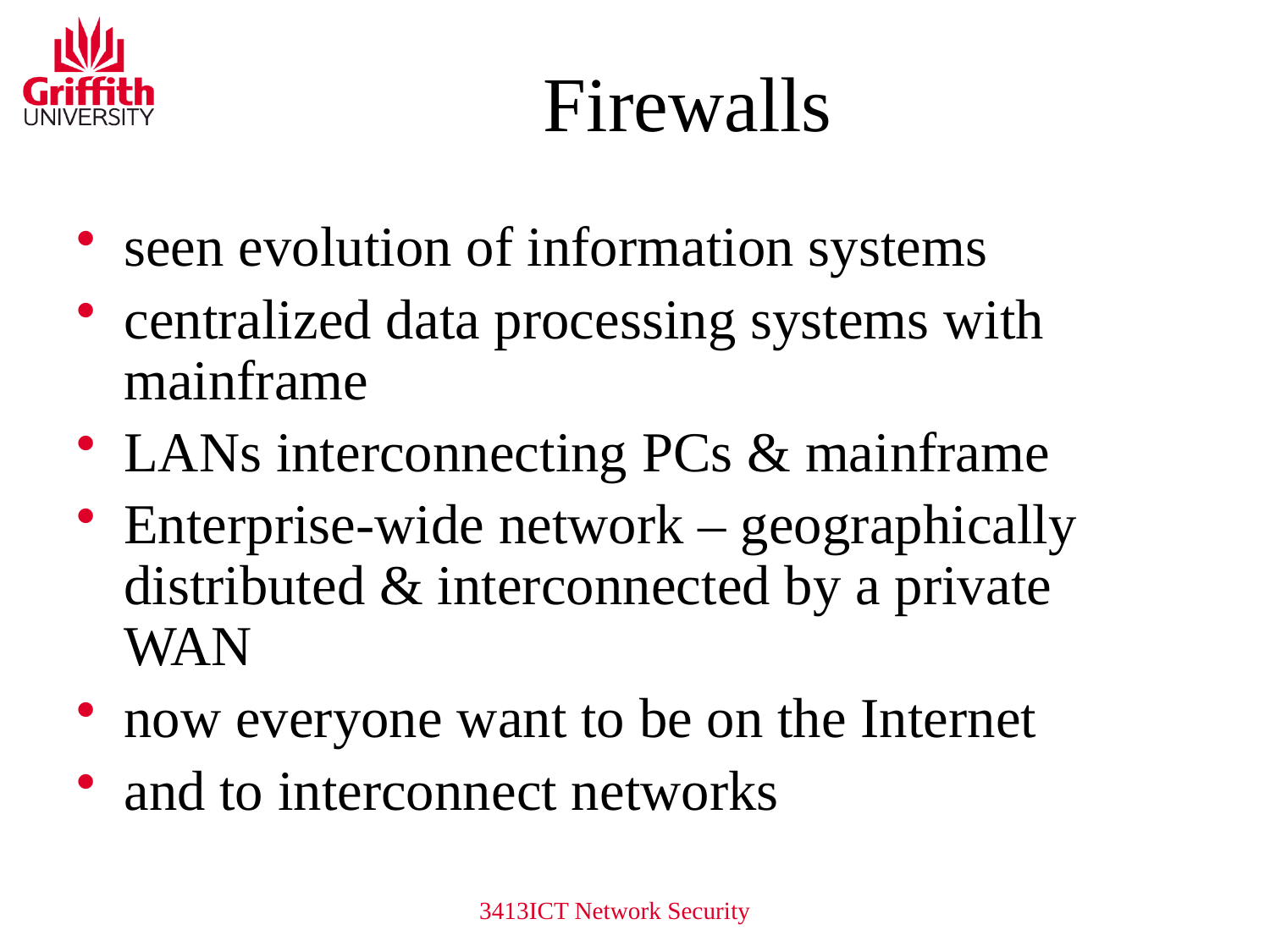

# Firewalls
seen evolution of information systems
centralized data processing systems with mainframe
LANs interconnecting PCs & mainframe
Enterprise-wide network – geographically distributed & interconnected by a private WAN
now everyone want to be on the Internet
and to interconnect networks

3413ICT Network Security